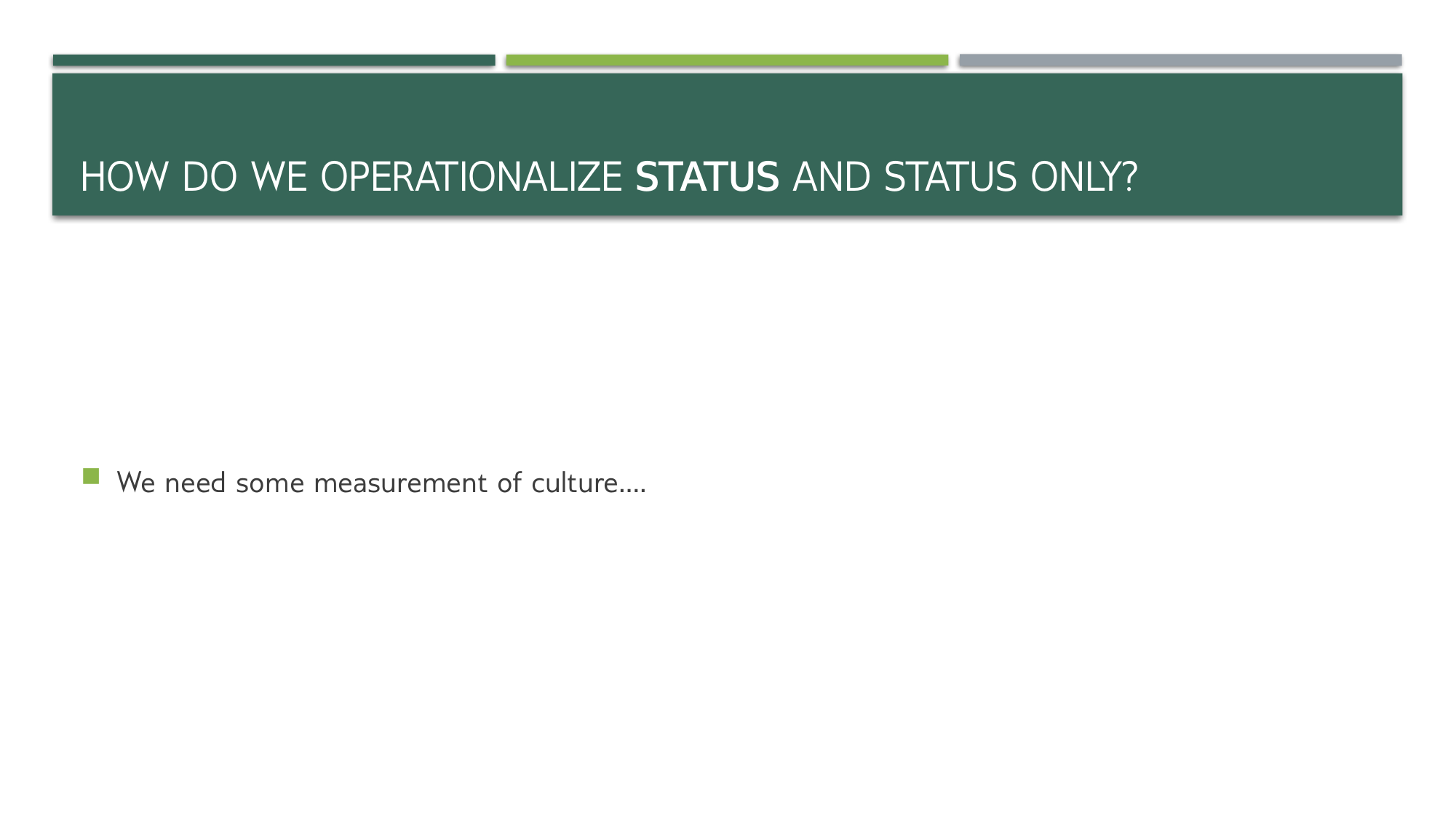

# How do we Operationalize Status and Status only?
We need some measurement of culture….